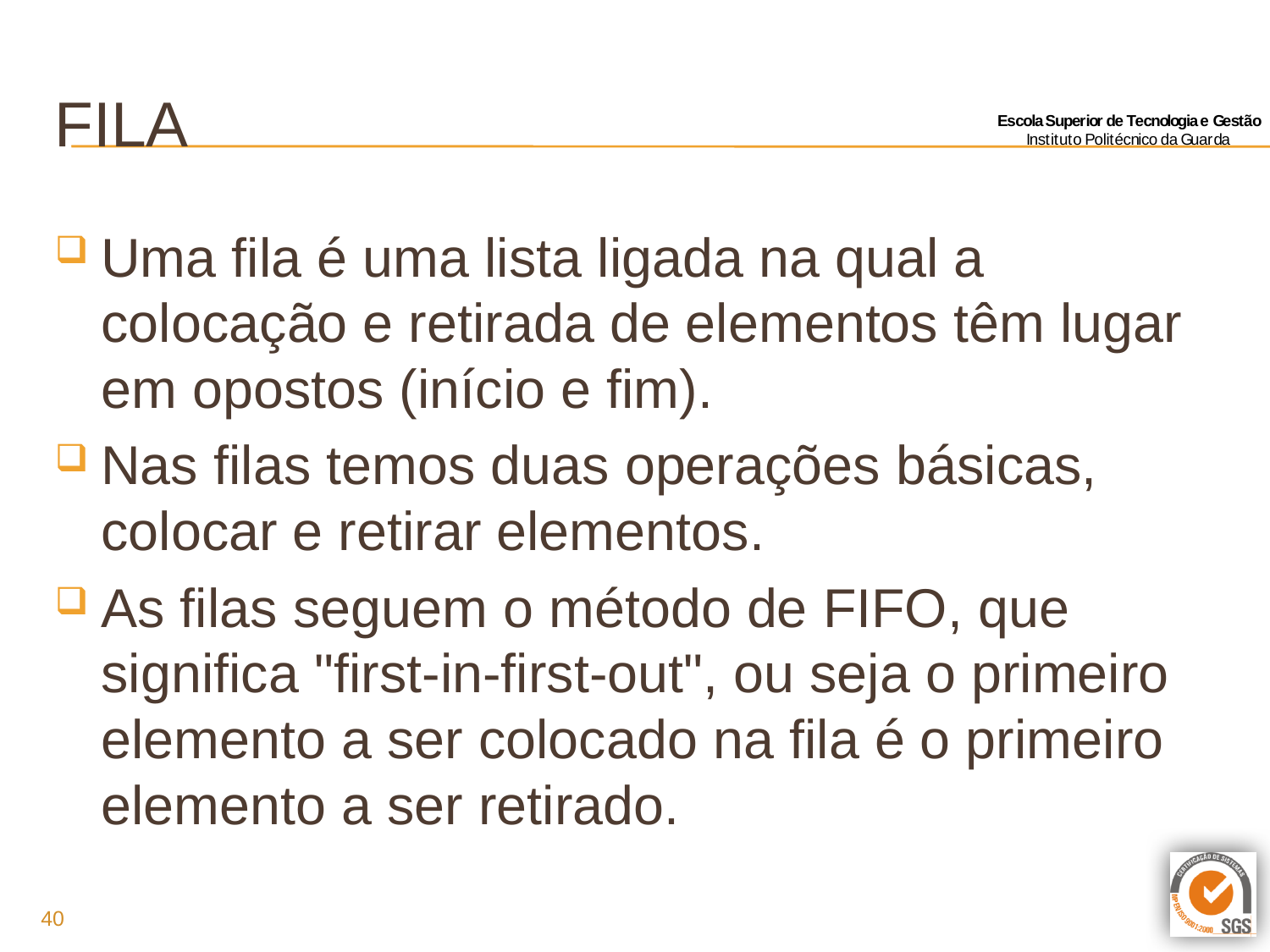

# Fila
Uma fila é uma lista ligada na qual a colocação e retirada de elementos têm lugar em opostos (início e fim).
Nas filas temos duas operações básicas, colocar e retirar elementos.
As filas seguem o método de FIFO, que significa "first-in-first-out", ou seja o primeiro elemento a ser colocado na fila é o primeiro elemento a ser retirado.
40